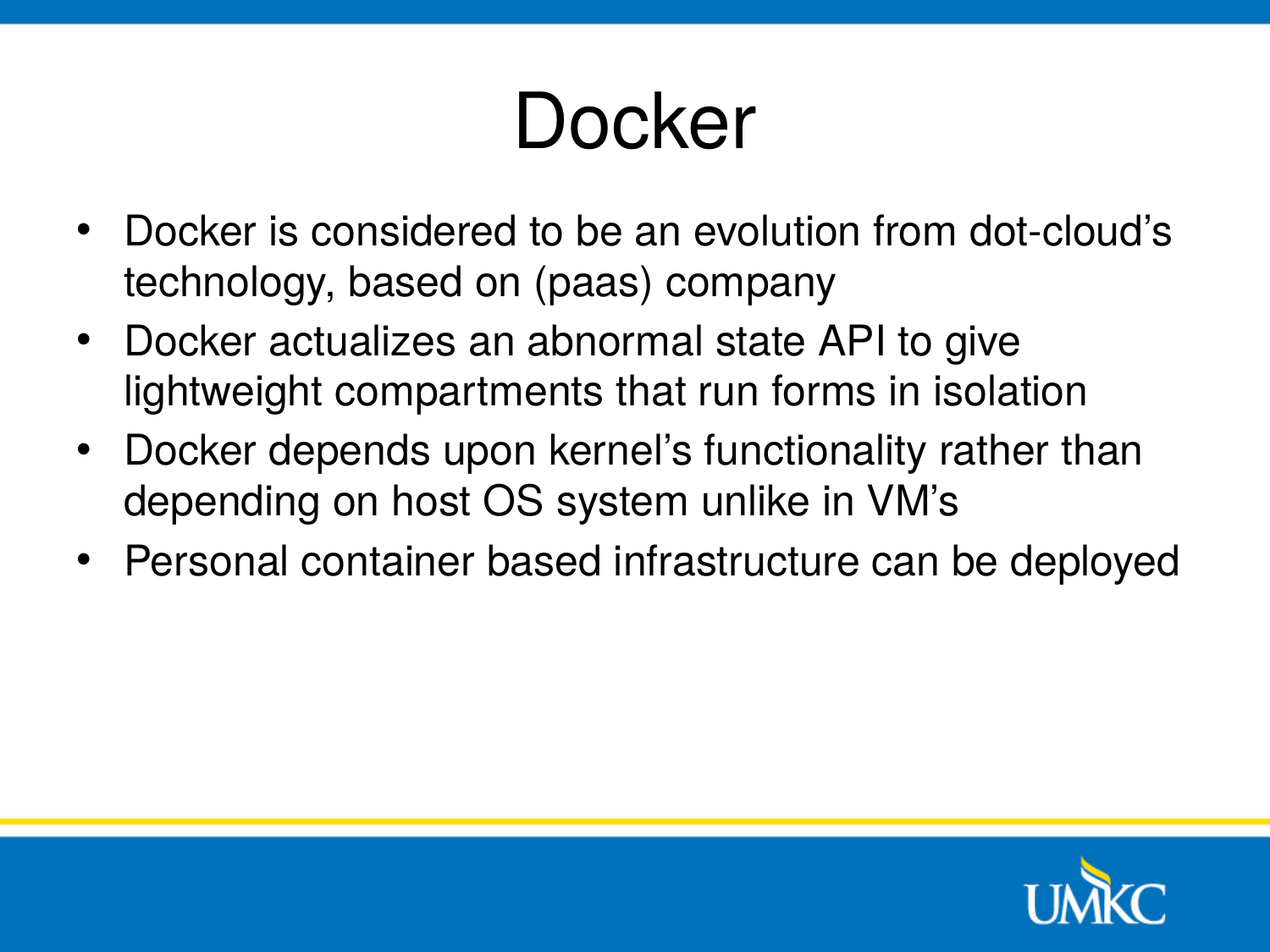

# Docker
Docker is considered to be an evolution from dot-cloud’s technology, based on (paas) company
Docker actualizes an abnormal state API to give lightweight compartments that run forms in isolation
Docker depends upon kernel’s functionality rather than depending on host OS system unlike in VM’s
Personal container based infrastructure can be deployed